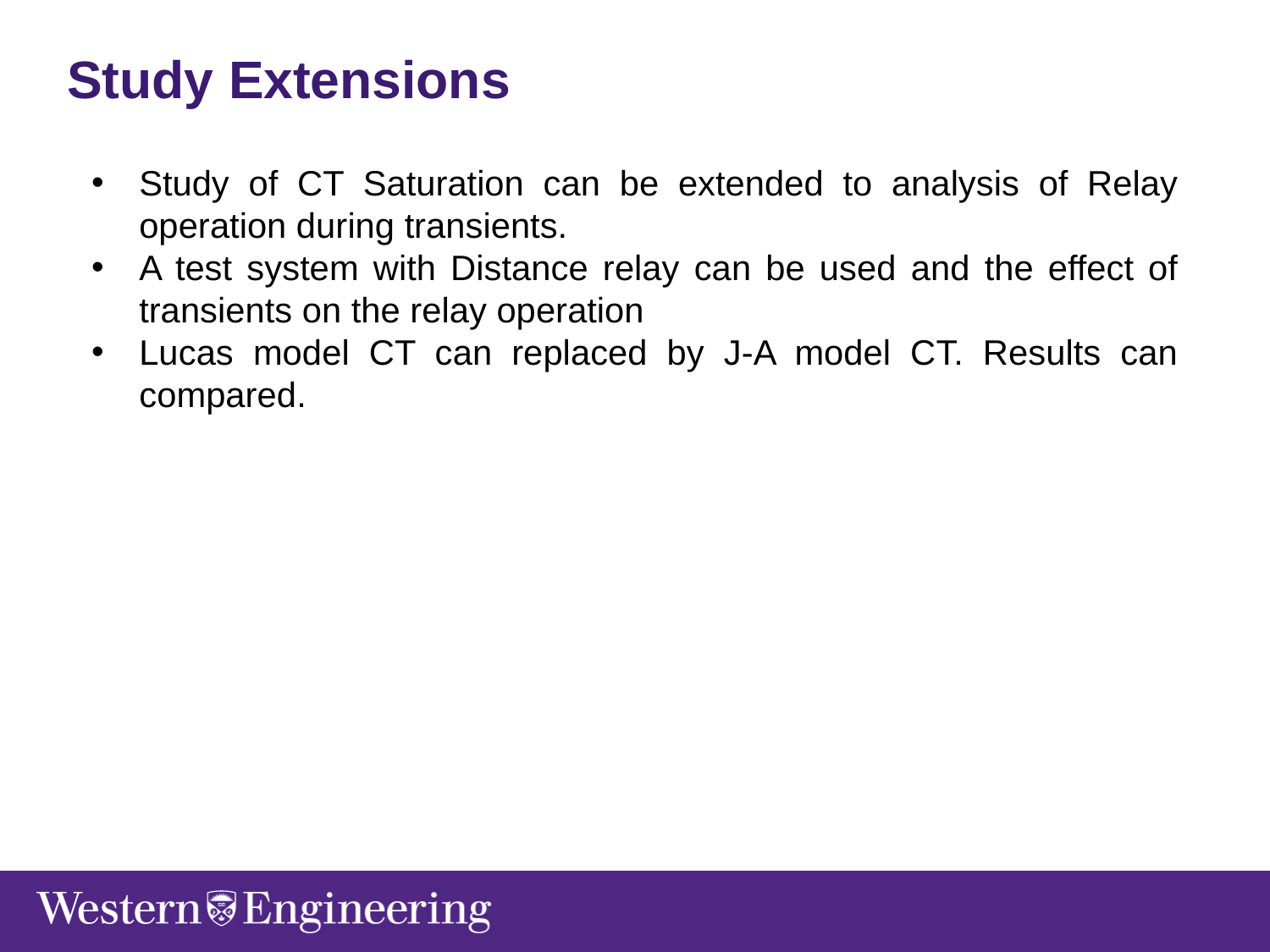

Study Extensions
Study of CT Saturation can be extended to analysis of Relay operation during transients.
A test system with Distance relay can be used and the effect of transients on the relay operation
Lucas model CT can replaced by J-A model CT. Results can compared.